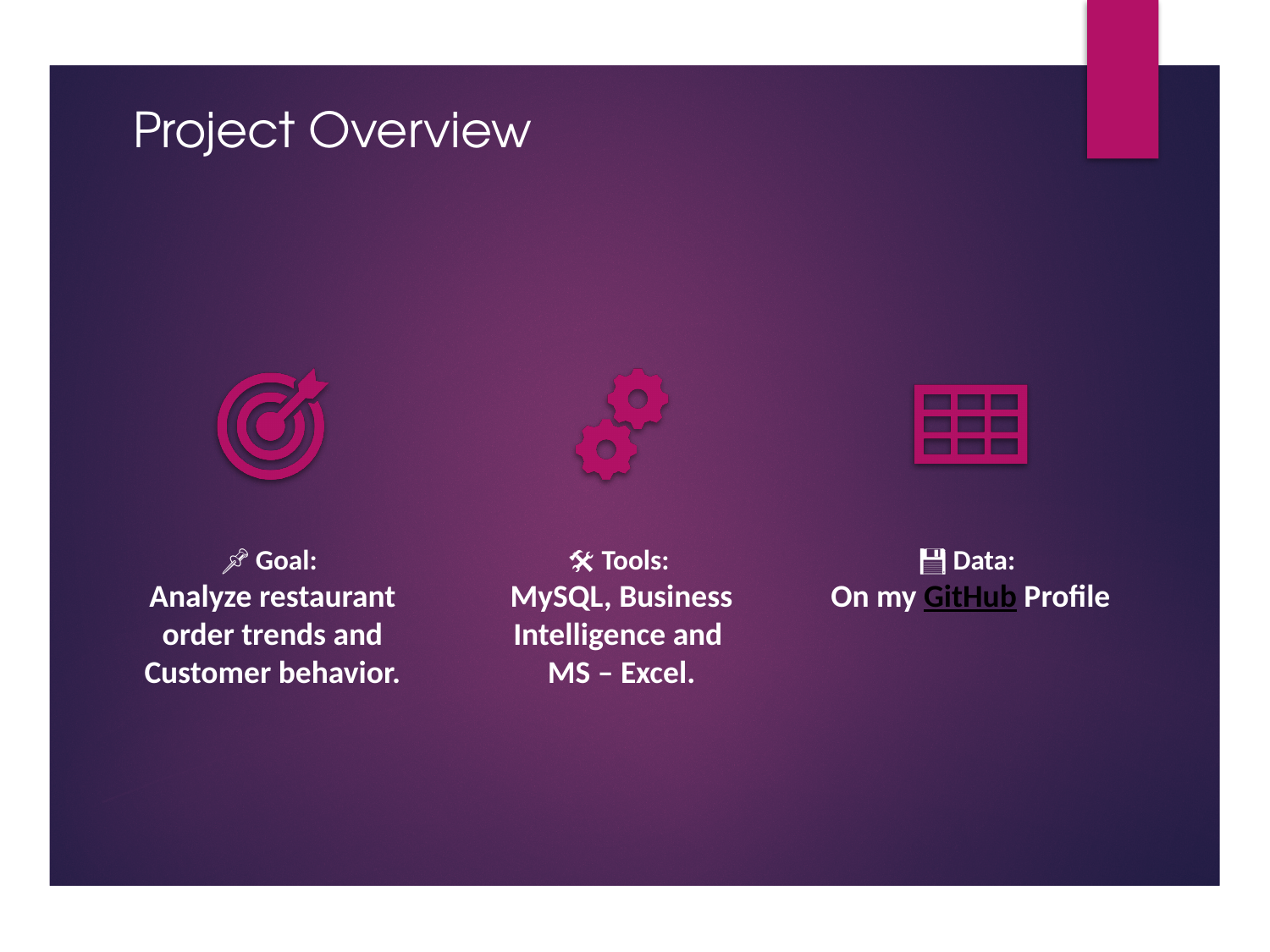

# Project Overview

📌 Goal:
Analyze restaurant order trends and Customer behavior.
🛠️ Tools:
MySQL, Business Intelligence and
MS – Excel.
💾 Data:
On my GitHub Profile